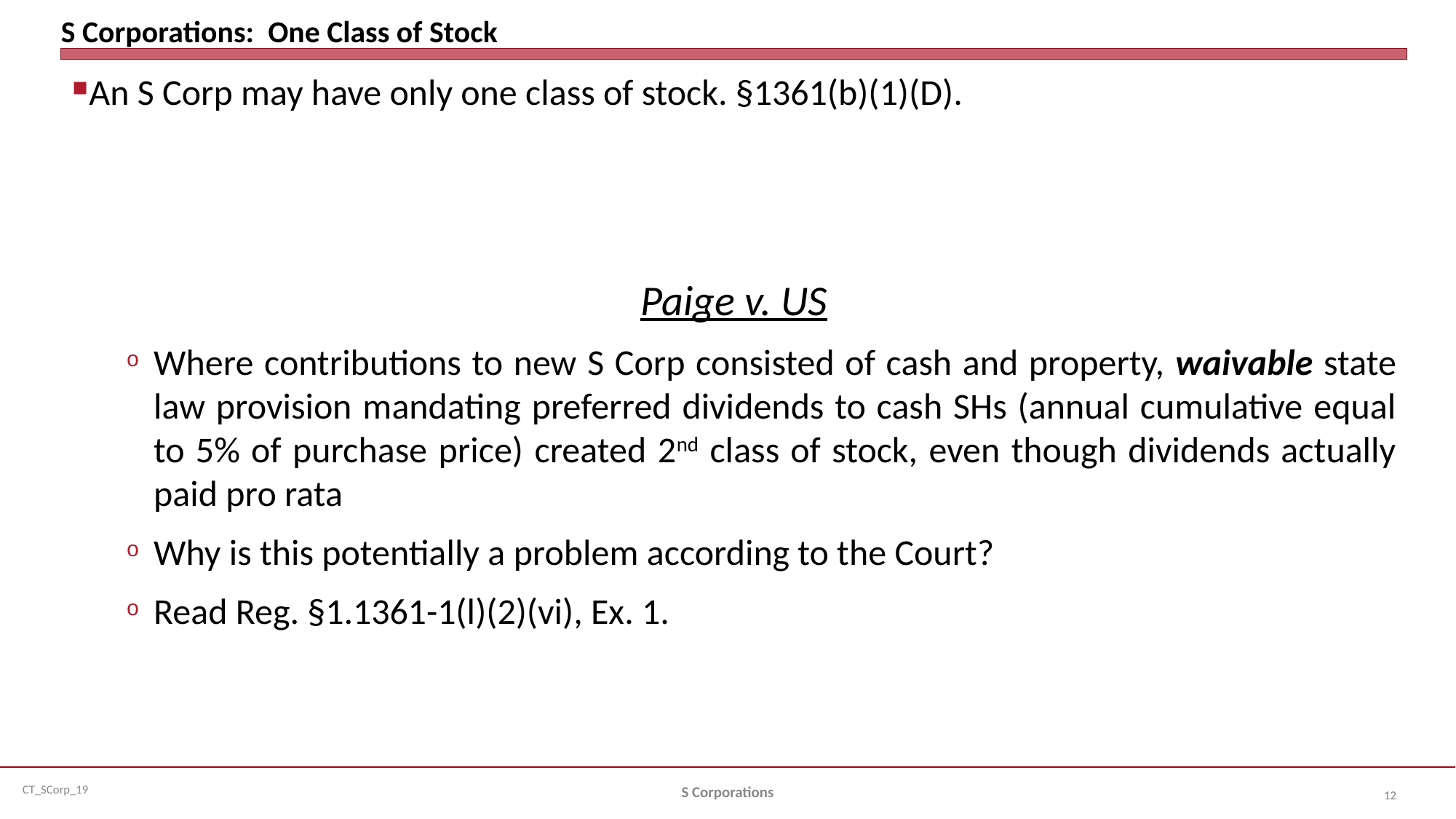

# S Corporations:  One Class of Stock
An S Corp may have only one class of stock. §1361(b)(1)(D).

Paige v. US
Where contributions to new S Corp consisted of cash and property, waivable state law provision mandating preferred dividends to cash SHs (annual cumulative equal to 5% of purchase price) created 2nd class of stock, even though dividends actually paid pro rata
Why is this potentially a problem according to the Court?
Read Reg. §1.1361-1(l)(2)(vi), Ex. 1.

S Corporations
12